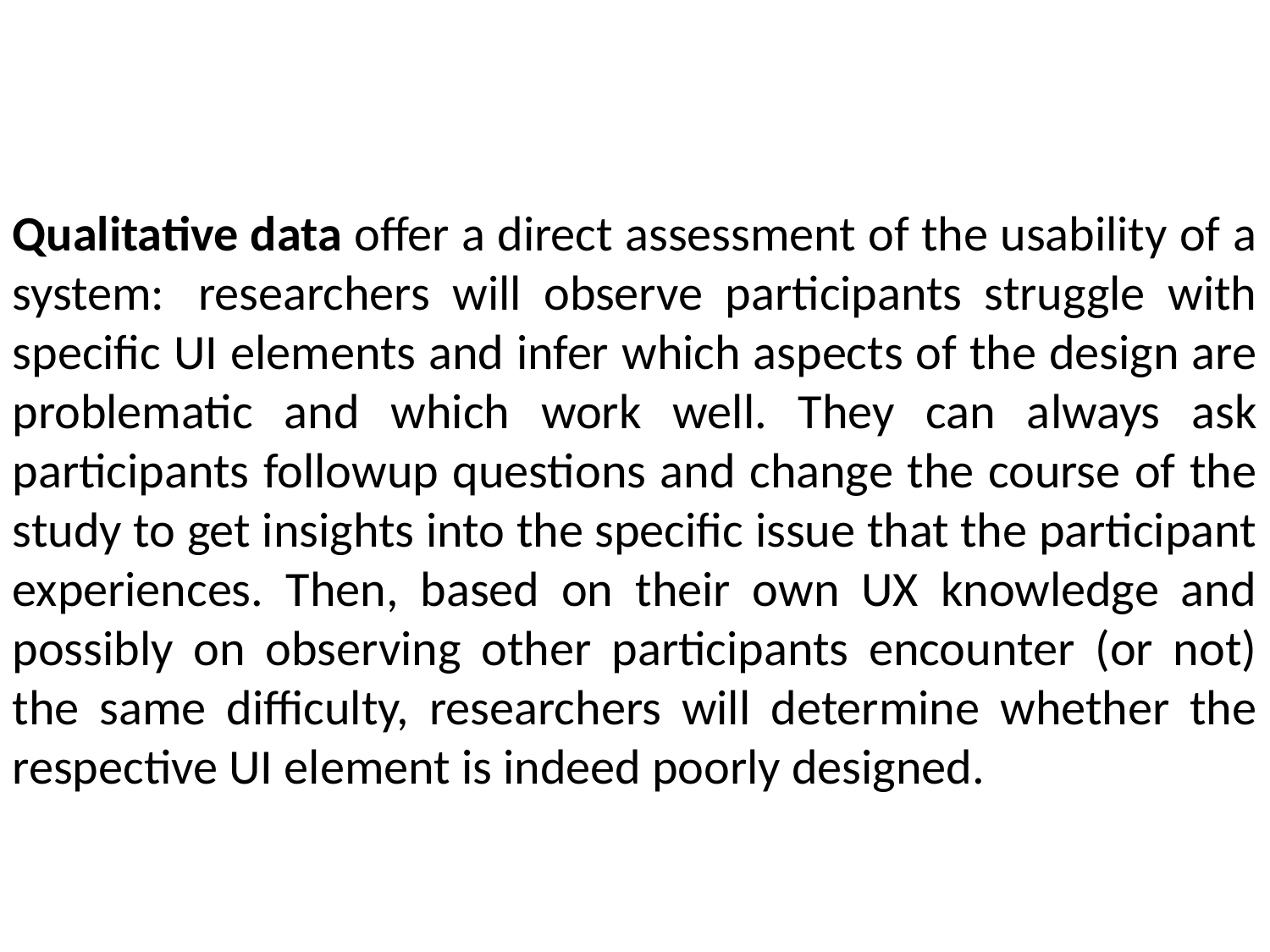

Qualitative data offer a direct assessment of the usability of a system:  researchers will observe participants struggle with specific UI elements and infer which aspects of the design are problematic and which work well. They can always ask participants followup questions and change the course of the study to get insights into the specific issue that the participant experiences. Then, based on their own UX knowledge and possibly on observing other participants encounter (or not) the same difficulty, researchers will determine whether the respective UI element is indeed poorly designed.